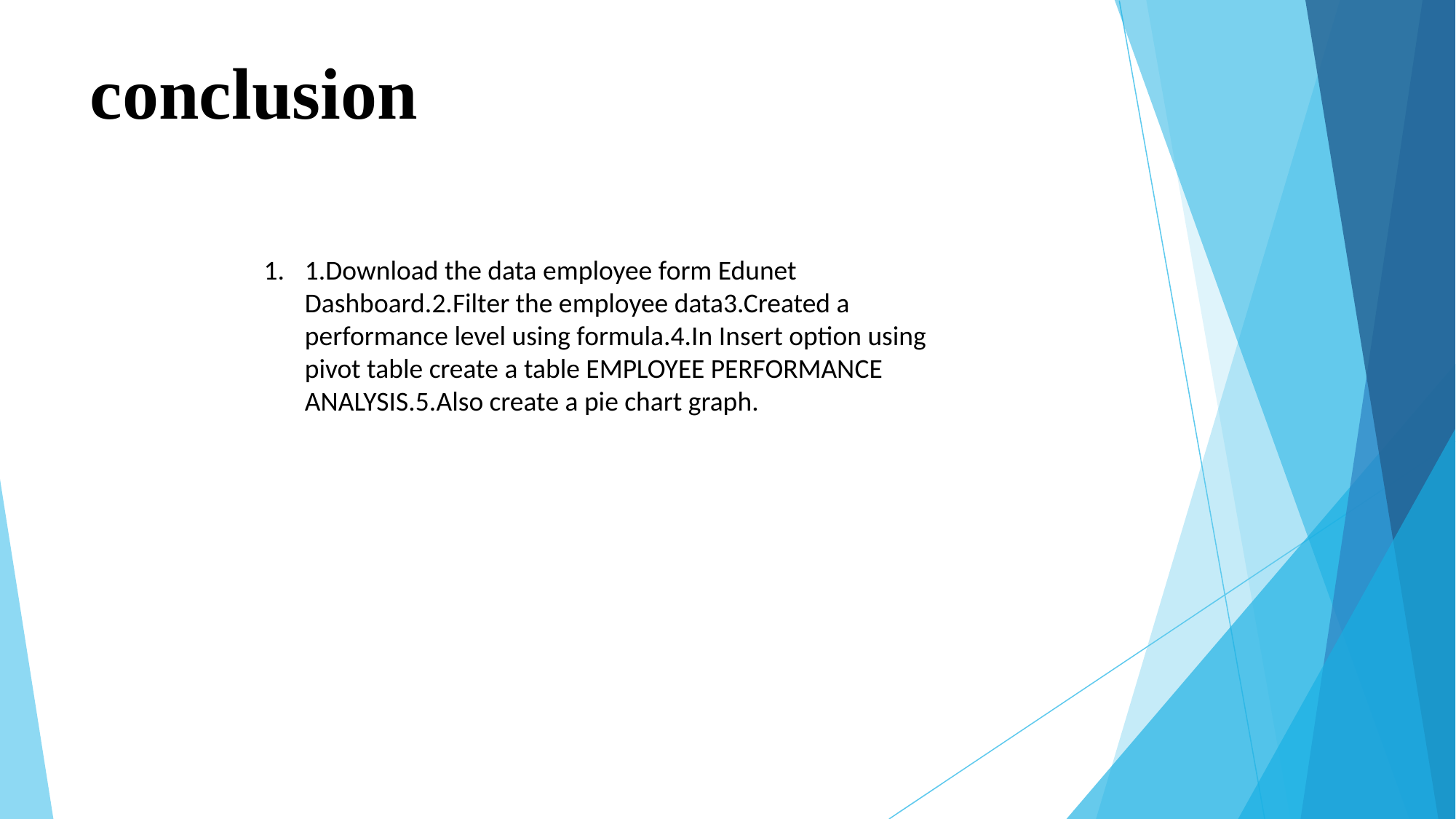

# conclusion
1.Download the data employee form Edunet Dashboard.2.Filter the employee data3.Created a performance level using formula.4.In Insert option using  pivot table create a table EMPLOYEE PERFORMANCE ANALYSIS.5.Also create a pie chart graph.